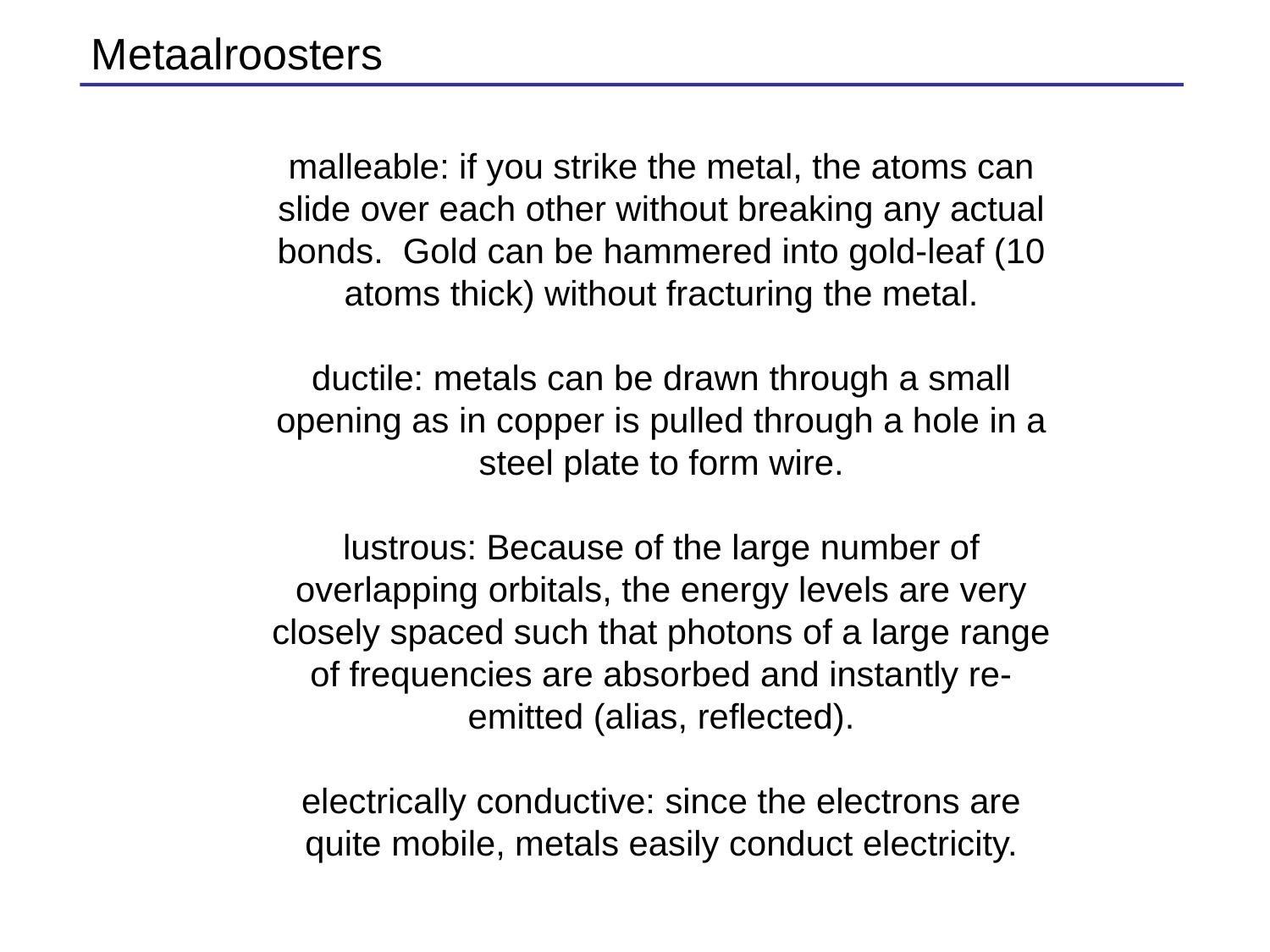

Metaalroosters

malleable: if you strike the metal, the atoms can slide over each other without breaking any actual bonds.  Gold can be hammered into gold-leaf (10 atoms thick) without fracturing the metal.

ductile: metals can be drawn through a small opening as in copper is pulled through a hole in a steel plate to form wire.

lustrous: Because of the large number of overlapping orbitals, the energy levels are very closely spaced such that photons of a large range of frequencies are absorbed and instantly re-emitted (alias, reflected).

electrically conductive: since the electrons are quite mobile, metals easily conduct electricity.